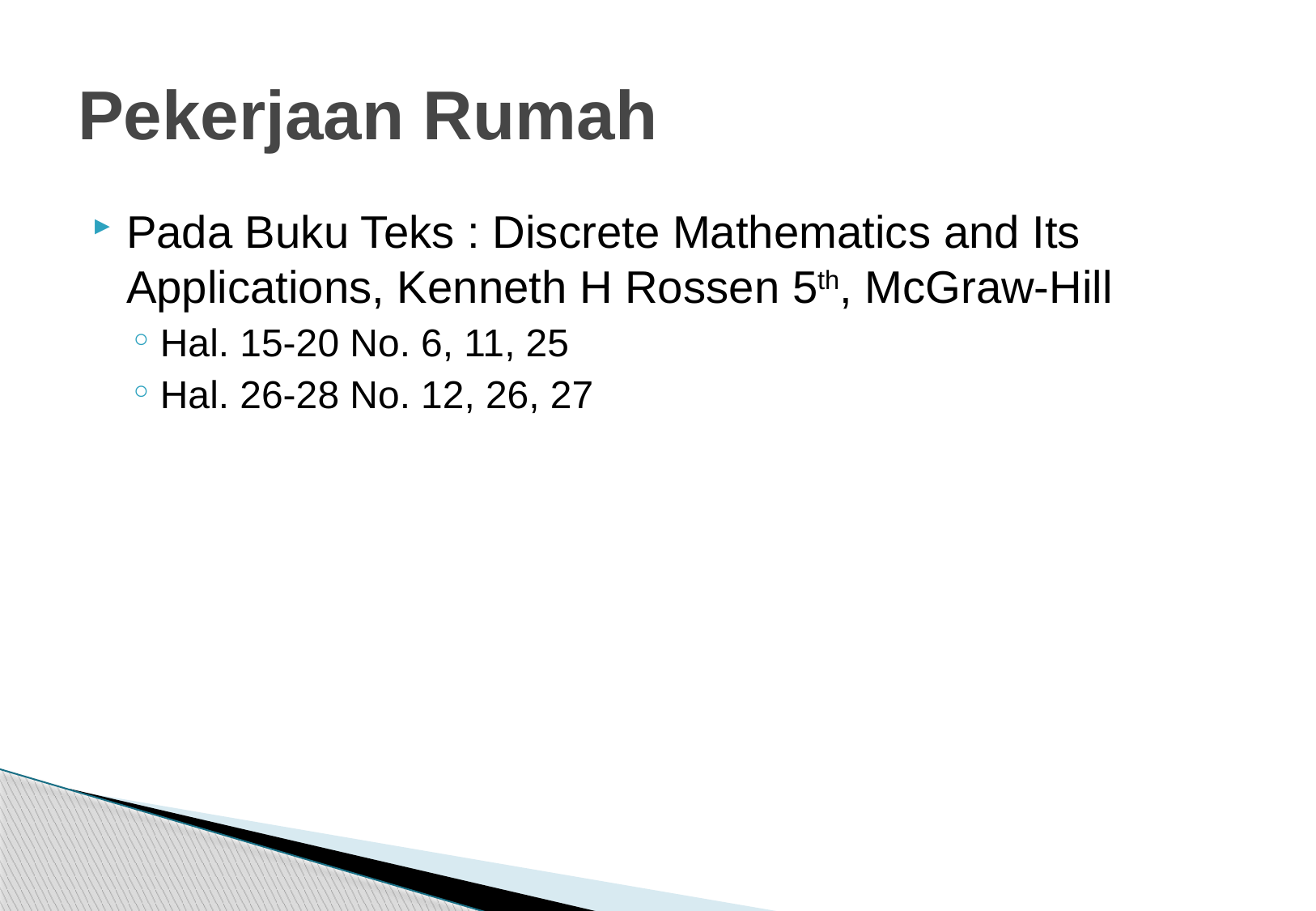

# Pekerjaan Rumah
Pada Buku Teks : Discrete Mathematics and Its Applications, Kenneth H Rossen 5th, McGraw-Hill
Hal. 15-20 No. 6, 11, 25
Hal. 26-28 No. 12, 26, 27